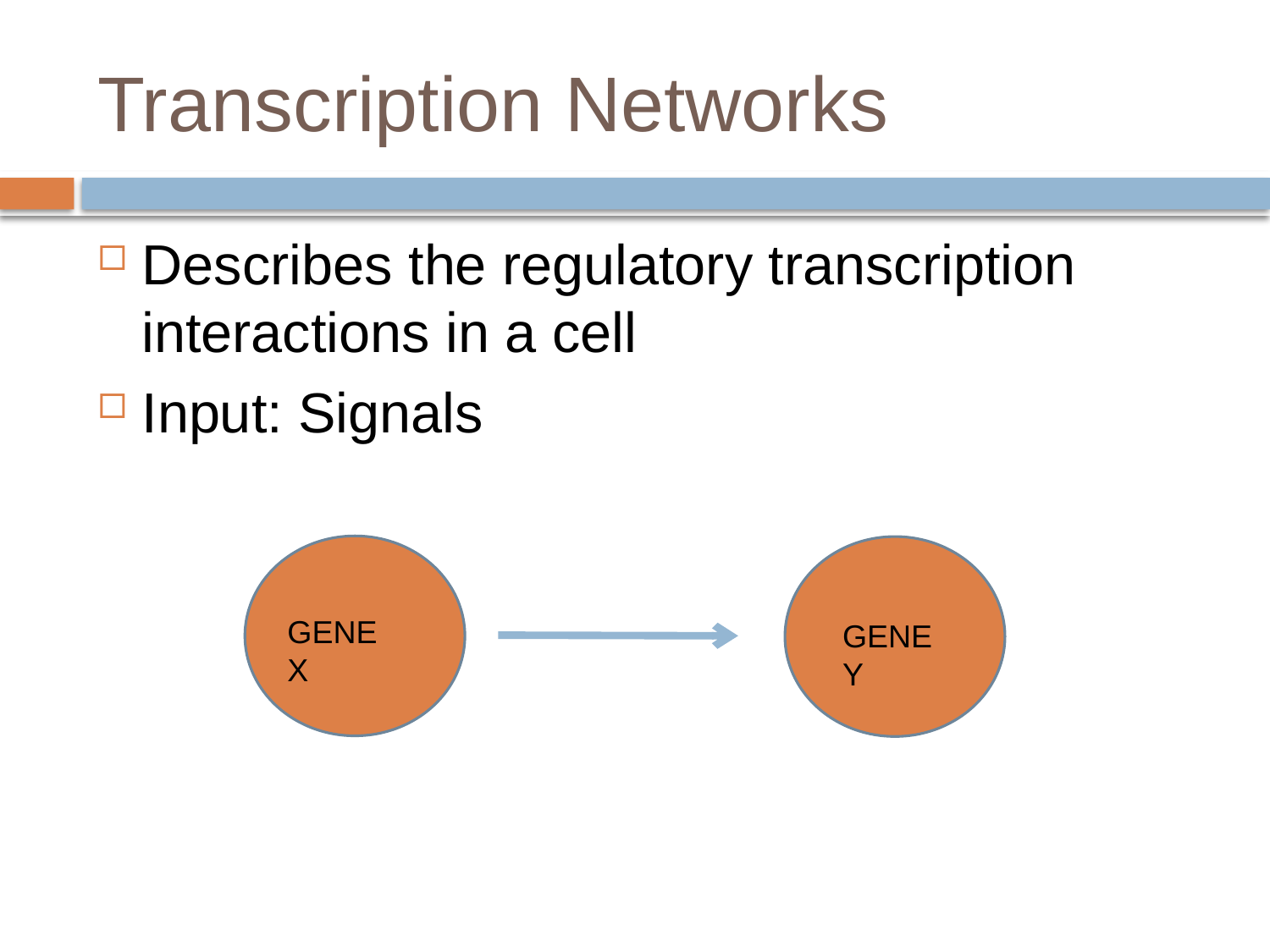

# Transcription Networks
Describes the regulatory transcription interactions in a cell
Input: Signals

GENE  X
GENE  Y